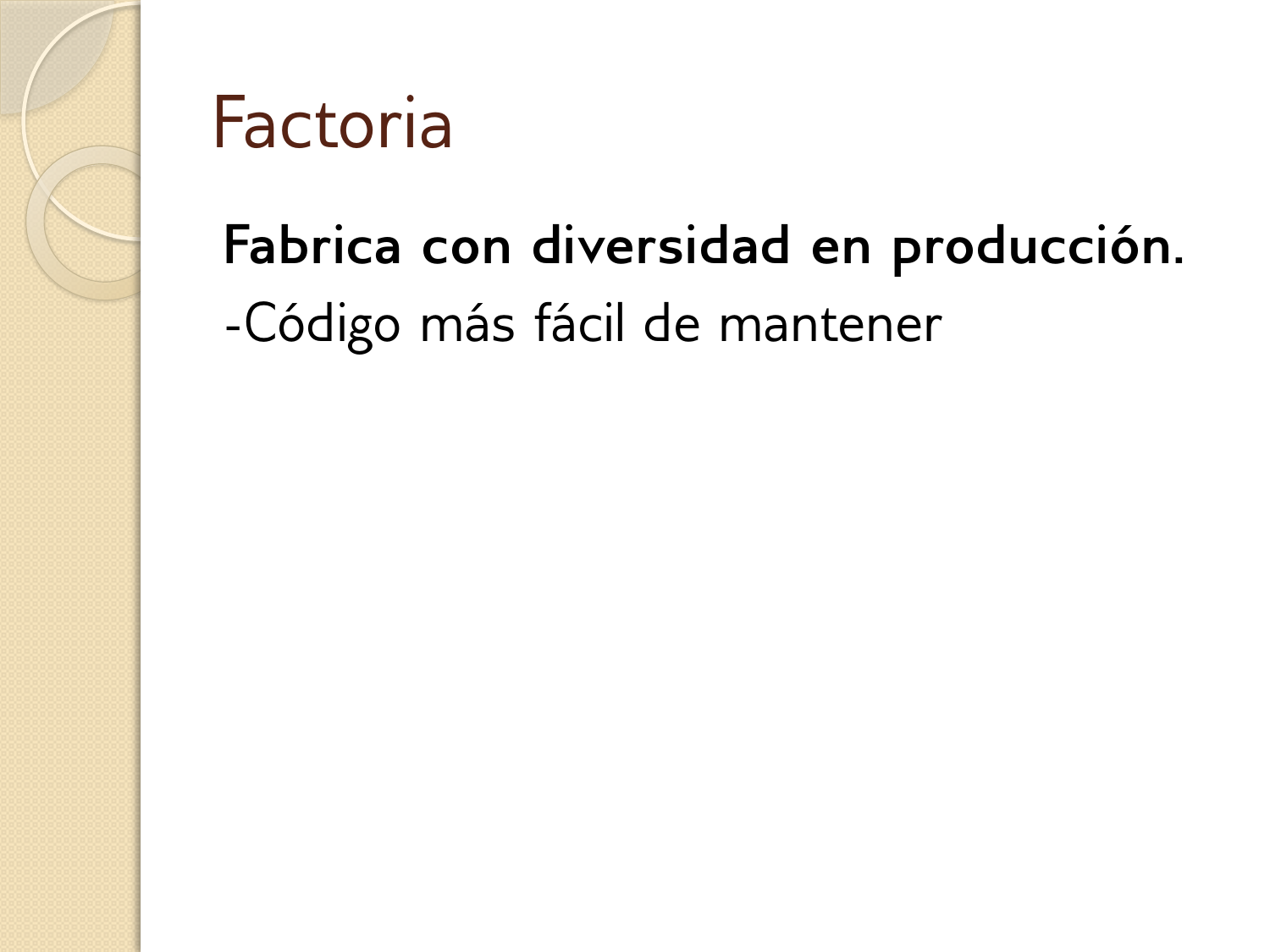

# Factoria
Fabrica con diversidad en producción.
-Código más fácil de mantener